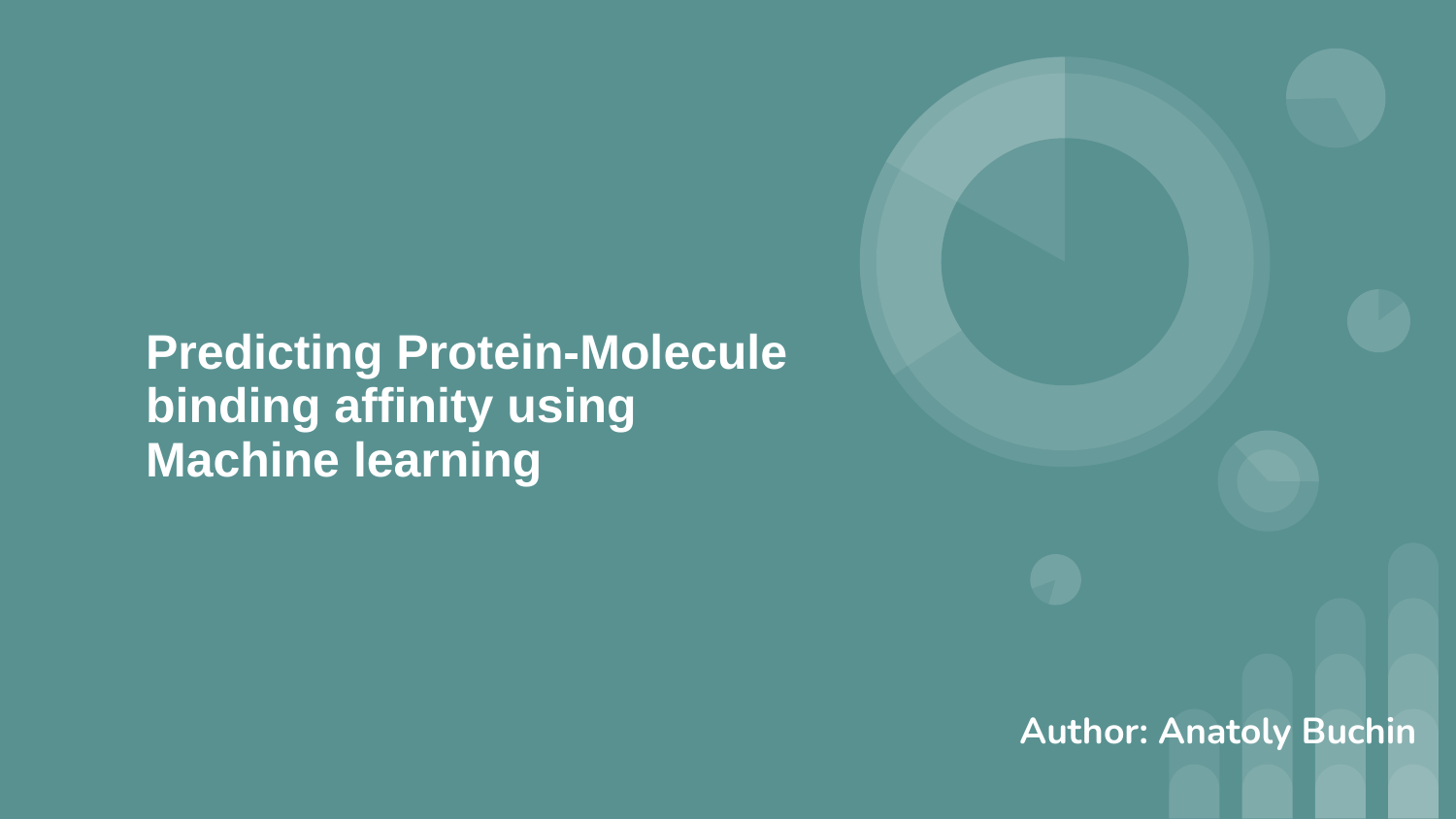

# Predicting Protein-Molecule binding affinity using Machine learning
Author: Anatoly Buchin